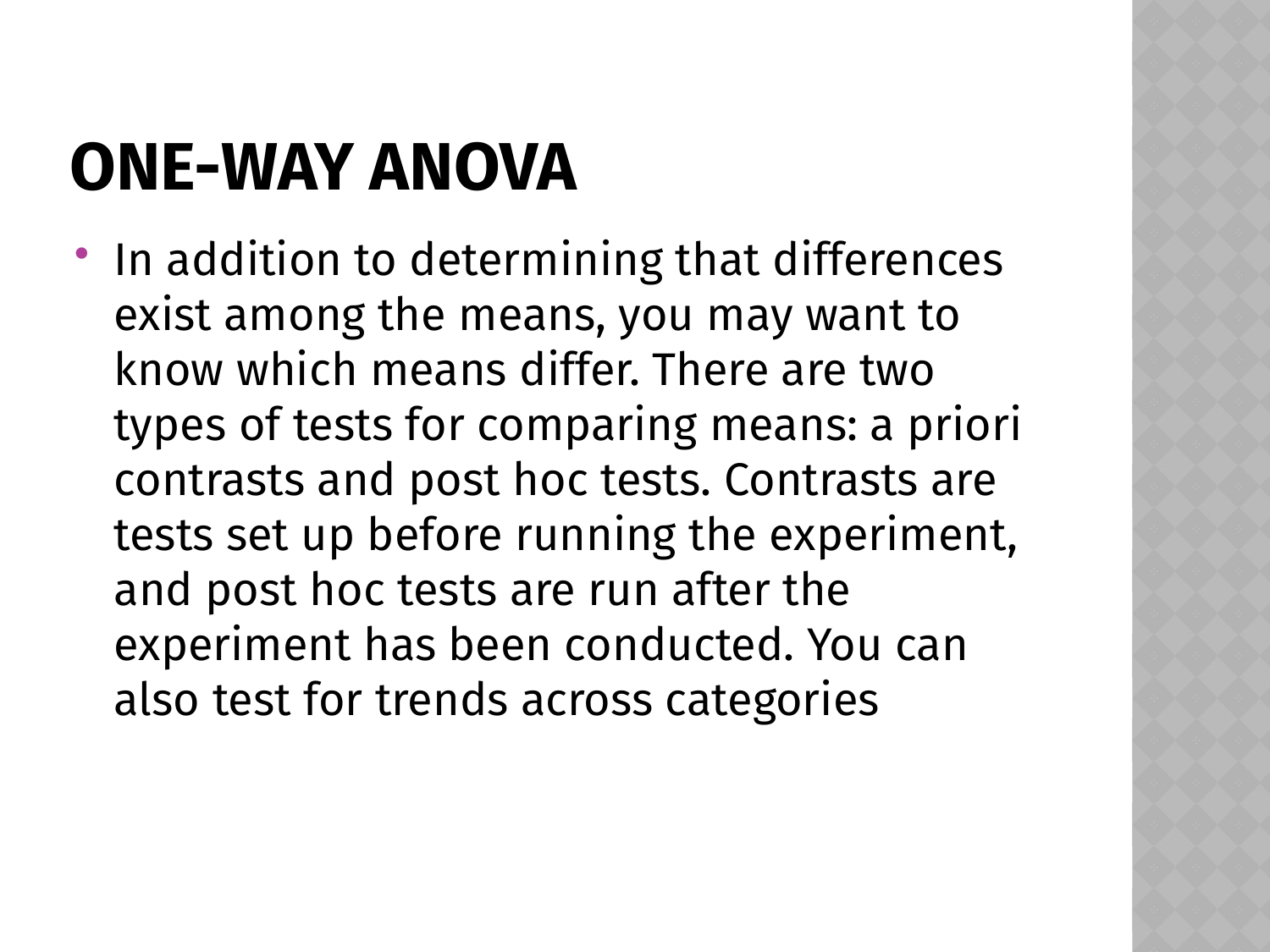

# One-Way ANOVA
In addition to determining that differences exist among the means, you may want to know which means differ. There are two types of tests for comparing means: a priori contrasts and post hoc tests. Contrasts are tests set up before running the experiment, and post hoc tests are run after the experiment has been conducted. You can also test for trends across categories